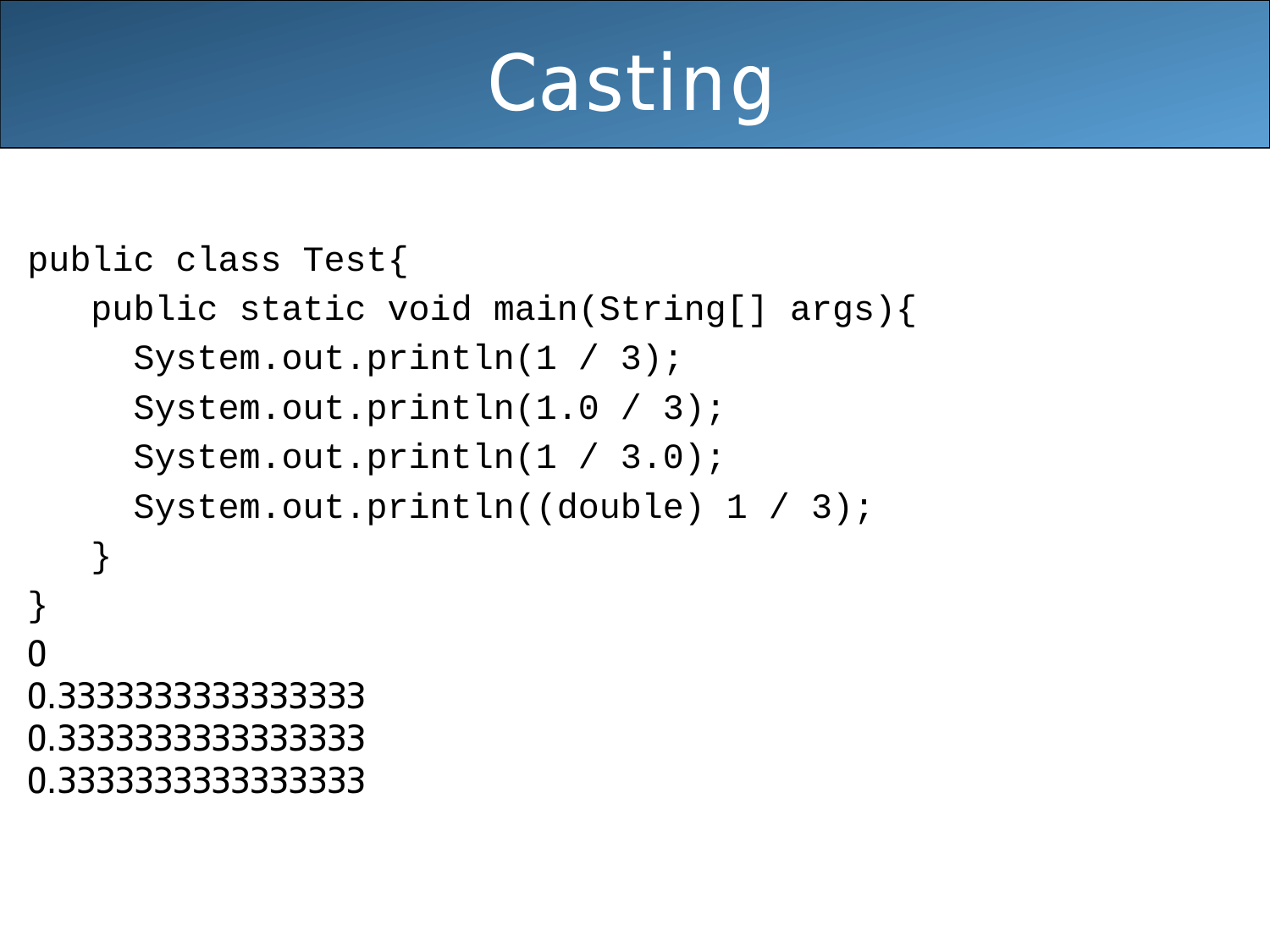

Casting

public class Test{
   public static void main(String[] args){
     System.out.println(1 / 3);
     System.out.println(1.0 / 3);
     System.out.println(1 / 3.0);
     System.out.println((double) 1 / 3);
   }
}
0
0.3333333333333333
0.3333333333333333
0.3333333333333333
19